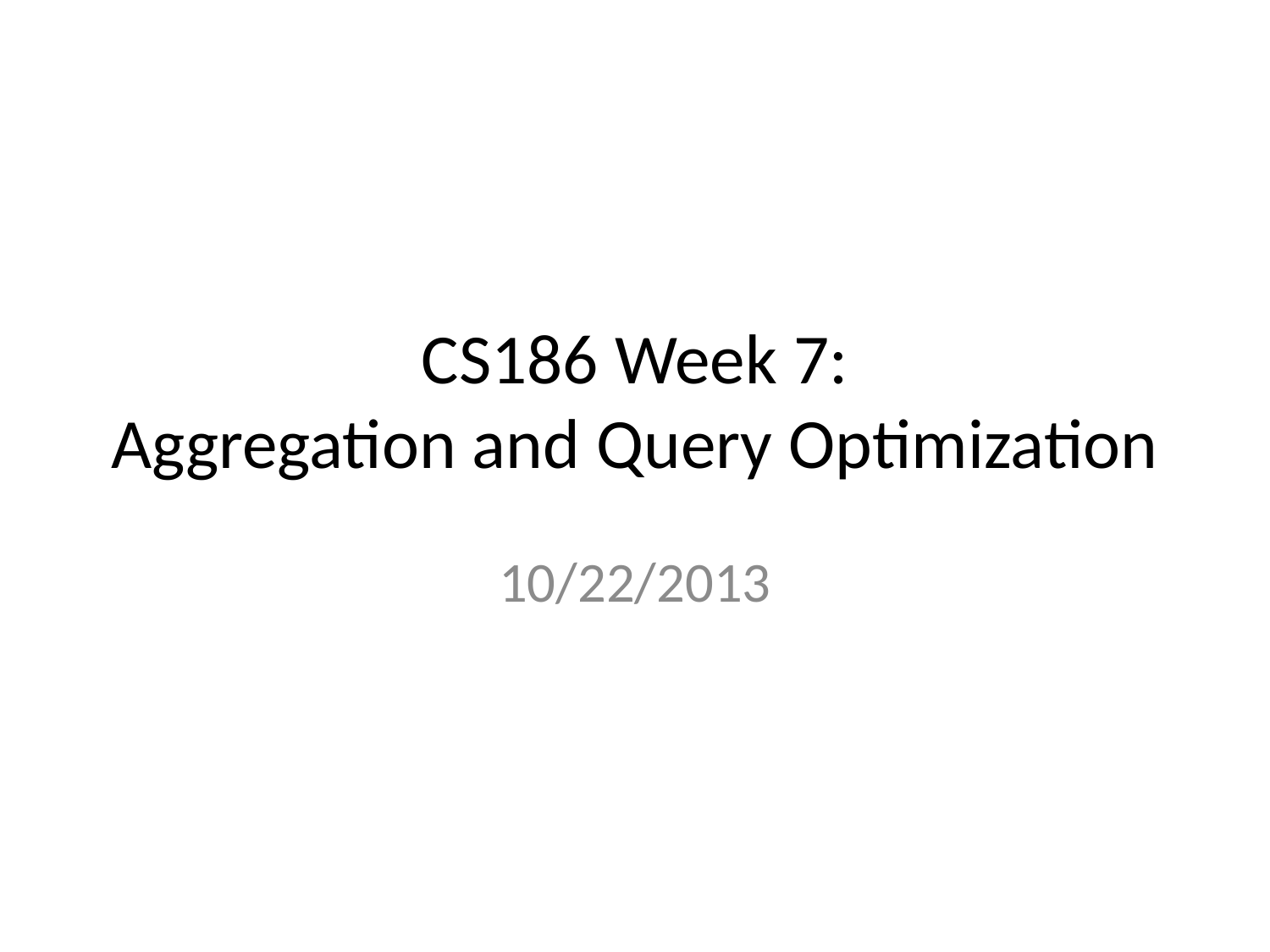

# CS186 Week 7: Aggregation and Query Optimization
10/22/2013